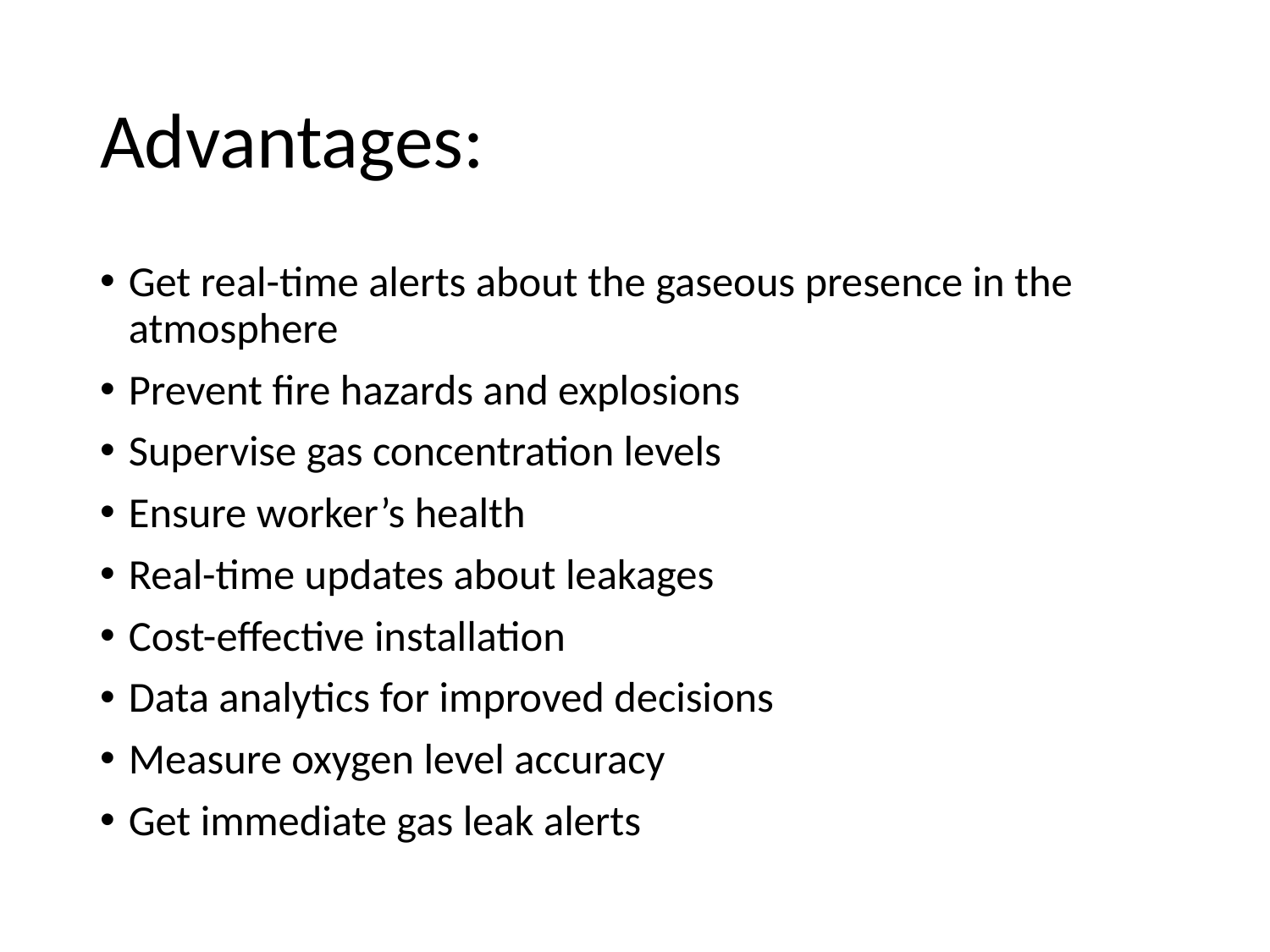

# Advantages:
Get real-time alerts about the gaseous presence in the atmosphere
Prevent fire hazards and explosions
Supervise gas concentration levels
Ensure worker’s health
Real-time updates about leakages
Cost-effective installation
Data analytics for improved decisions
Measure oxygen level accuracy
Get immediate gas leak alerts